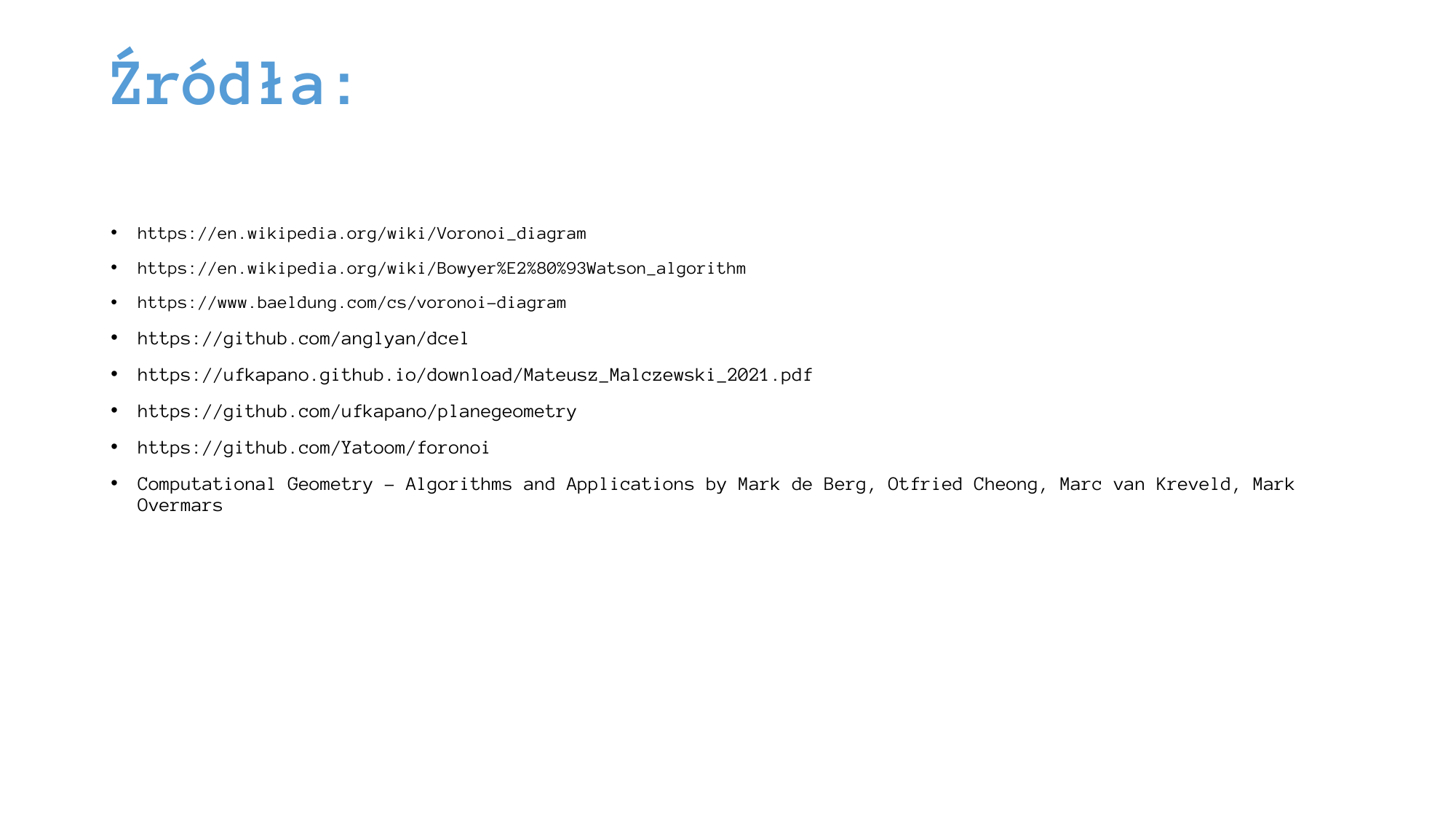

# Źródła:
https://en.wikipedia.org/wiki/Voronoi_diagram
https://en.wikipedia.org/wiki/Bowyer%E2%80%93Watson_algorithm
https://www.baeldung.com/cs/voronoi-diagram
https://github.com/anglyan/dcel
https://ufkapano.github.io/download/Mateusz_Malczewski_2021.pdf
https://github.com/ufkapano/planegeometry
https://github.com/Yatoom/foronoi
Computational Geometry - Algorithms and Applications by Mark de Berg, Otfried Cheong, Marc van Kreveld, Mark Overmars